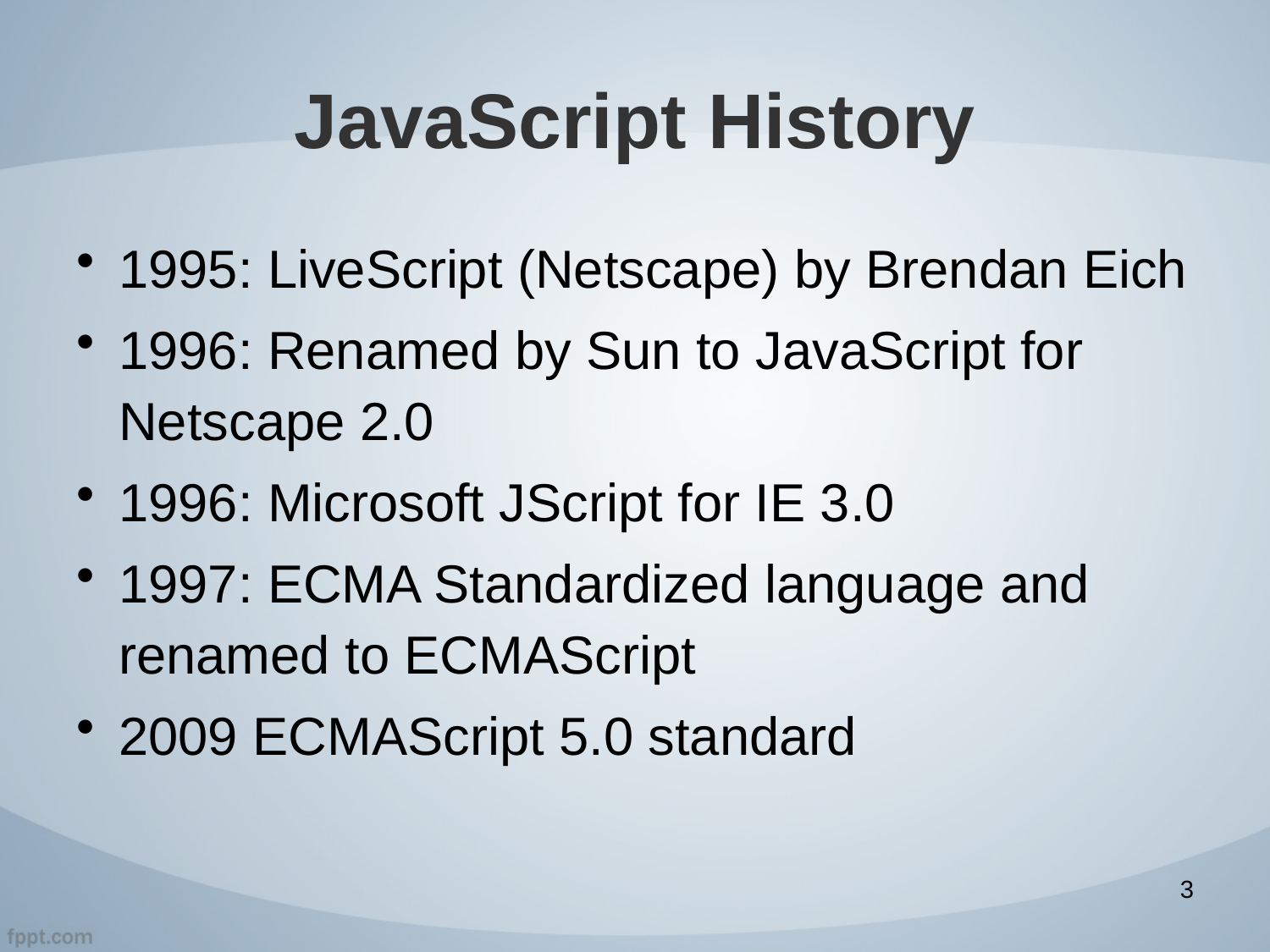

# JavaScript History
1995: LiveScript (Netscape) by Brendan Eich
1996: Renamed by Sun to JavaScript for Netscape 2.0
1996: Microsoft JScript for IE 3.0
1997: ECMA Standardized language and renamed to ECMAScript
2009 ECMAScript 5.0 standard

3